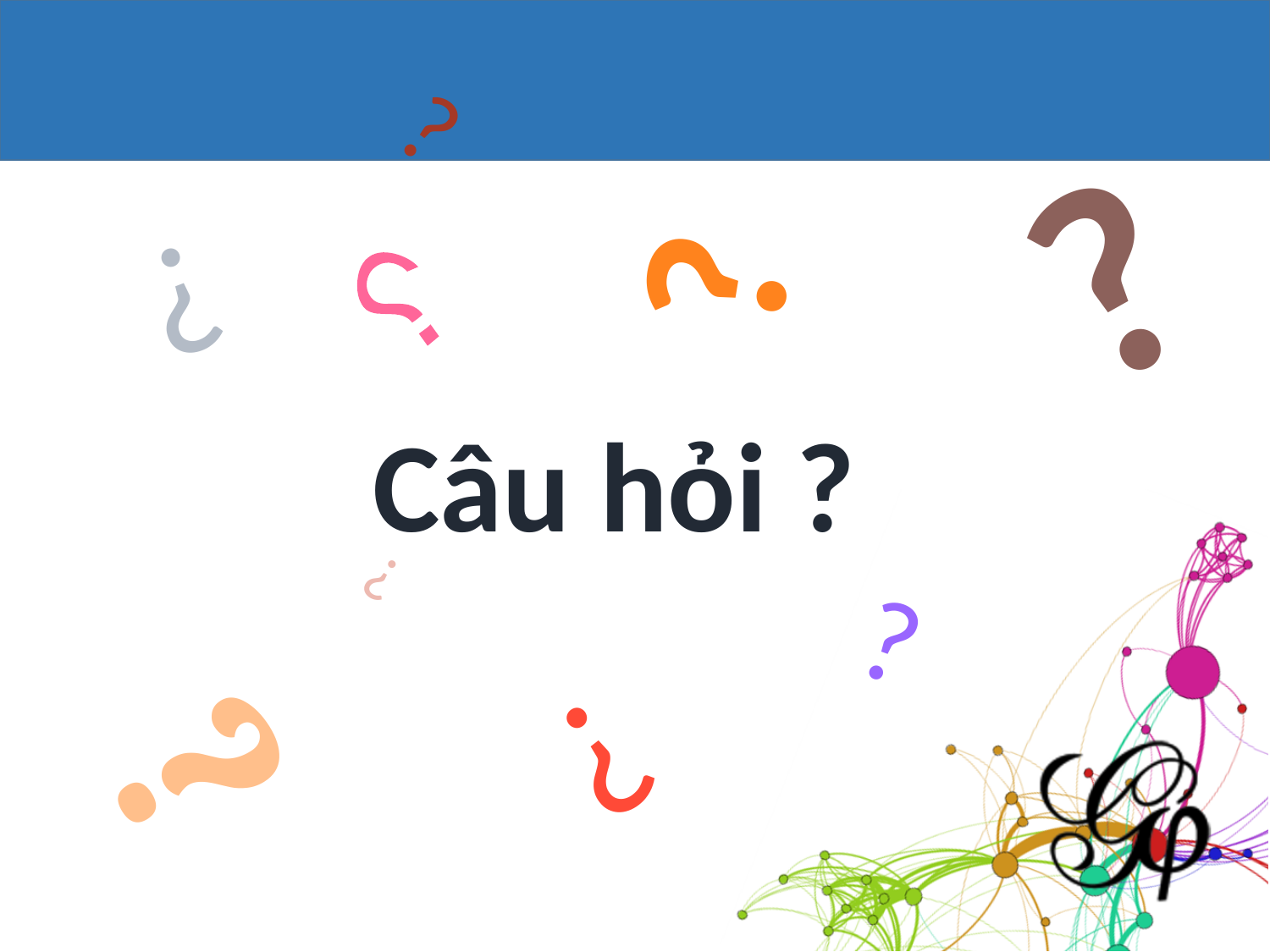

?
?
?
?
?
Câu hỏi ?
?
?
?
?